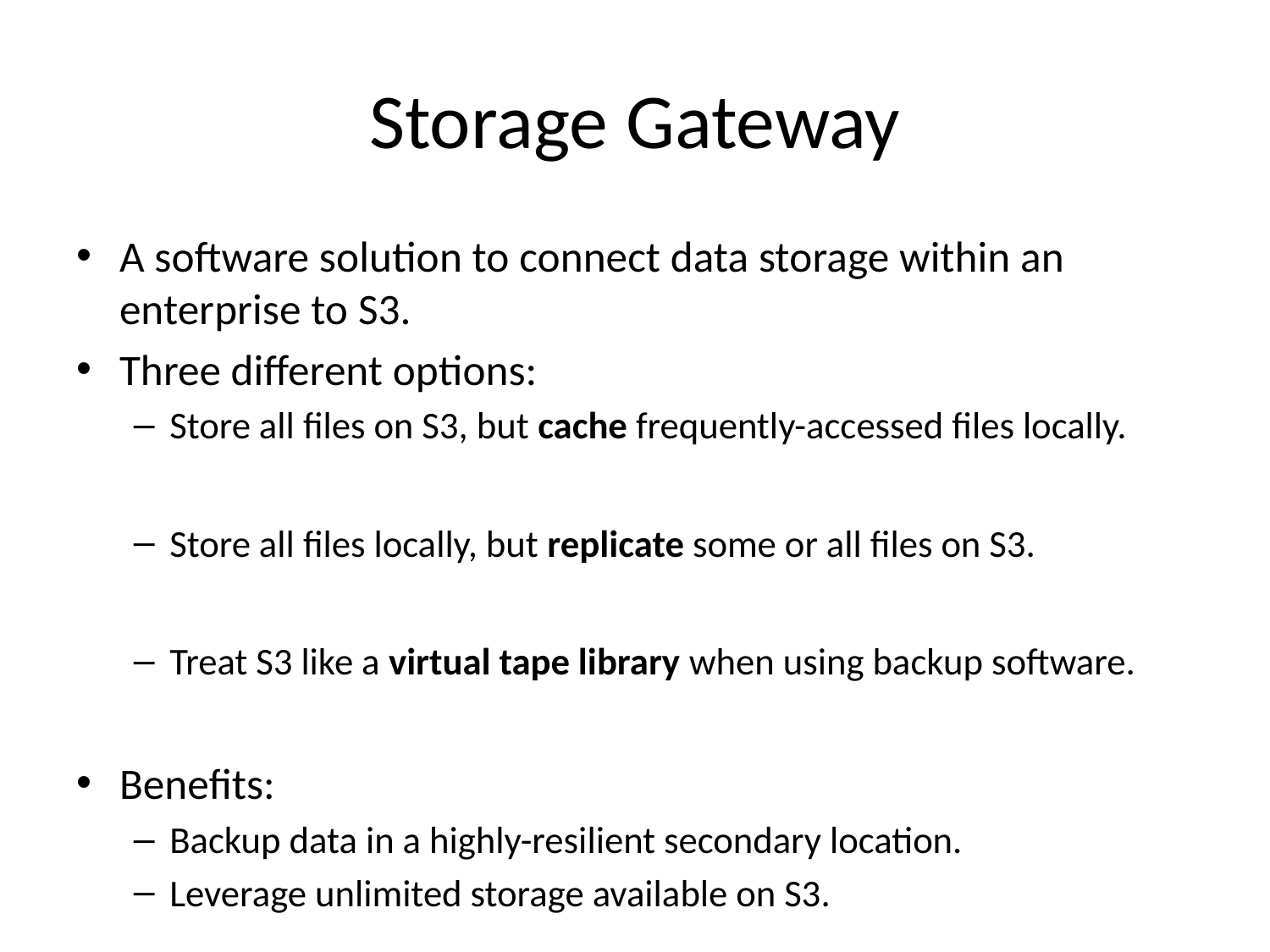

# Storage Gateway
A software solution to connect data storage within an enterprise to S3.
Three different options:
Store all files on S3, but cache frequently-accessed files locally.

Store all files locally, but replicate some or all files on S3.

Treat S3 like a virtual tape library when using backup software.

Benefits:
Backup data in a highly-resilient secondary location.
Leverage unlimited storage available on S3.